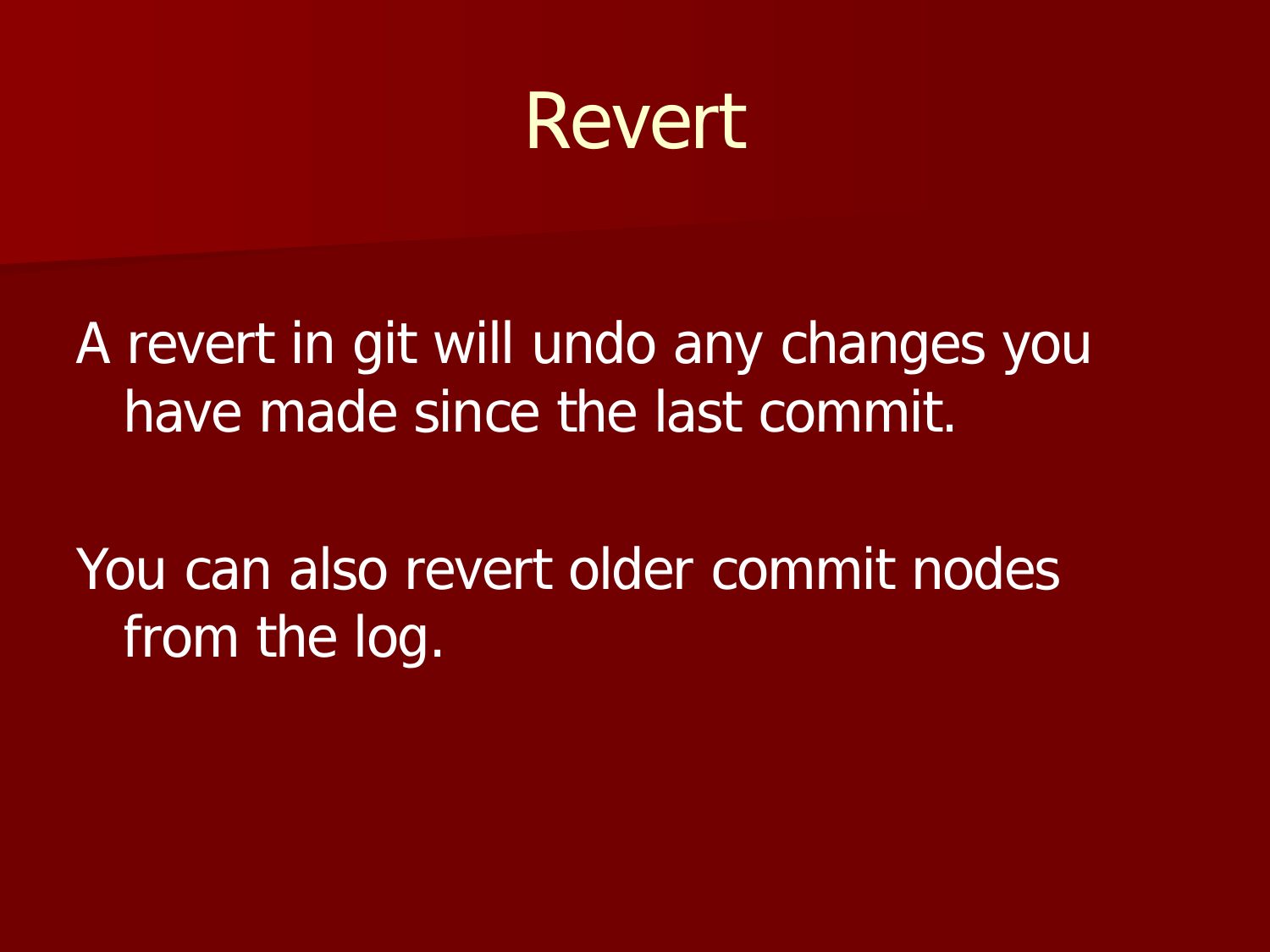

# Revert

A revert in git will undo any changes you have made since the last commit.

You can also revert older commit nodes from the log.